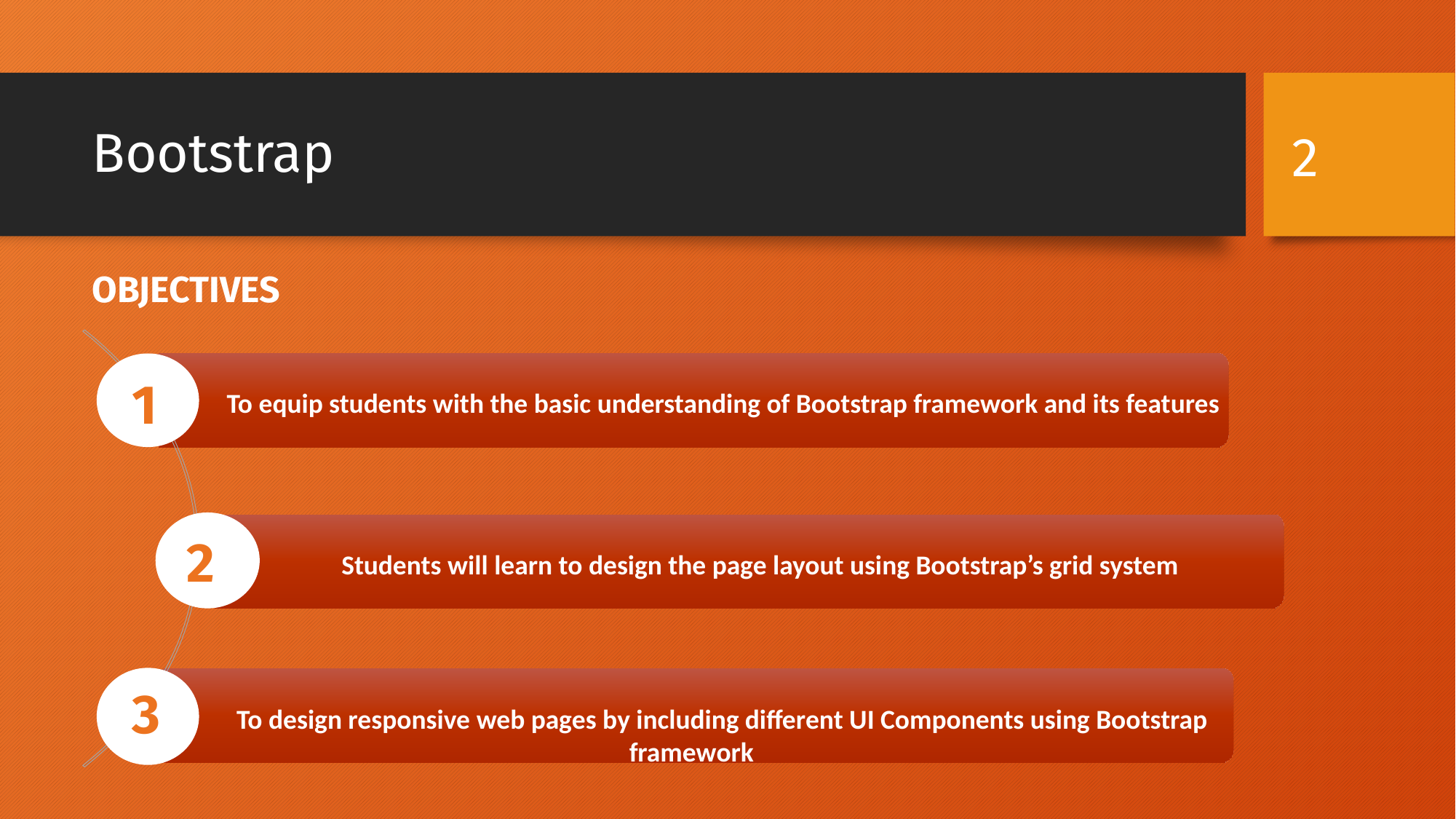

2
# Bootstrap
OBJECTIVES

T
           To equip students with the basic understanding of Bootstrap framework and its features
1

      Students will learn to design the page layout using Bootstrap’s grid system
2

         To design responsive web pages by including different UI Components using Bootstrap framework
3